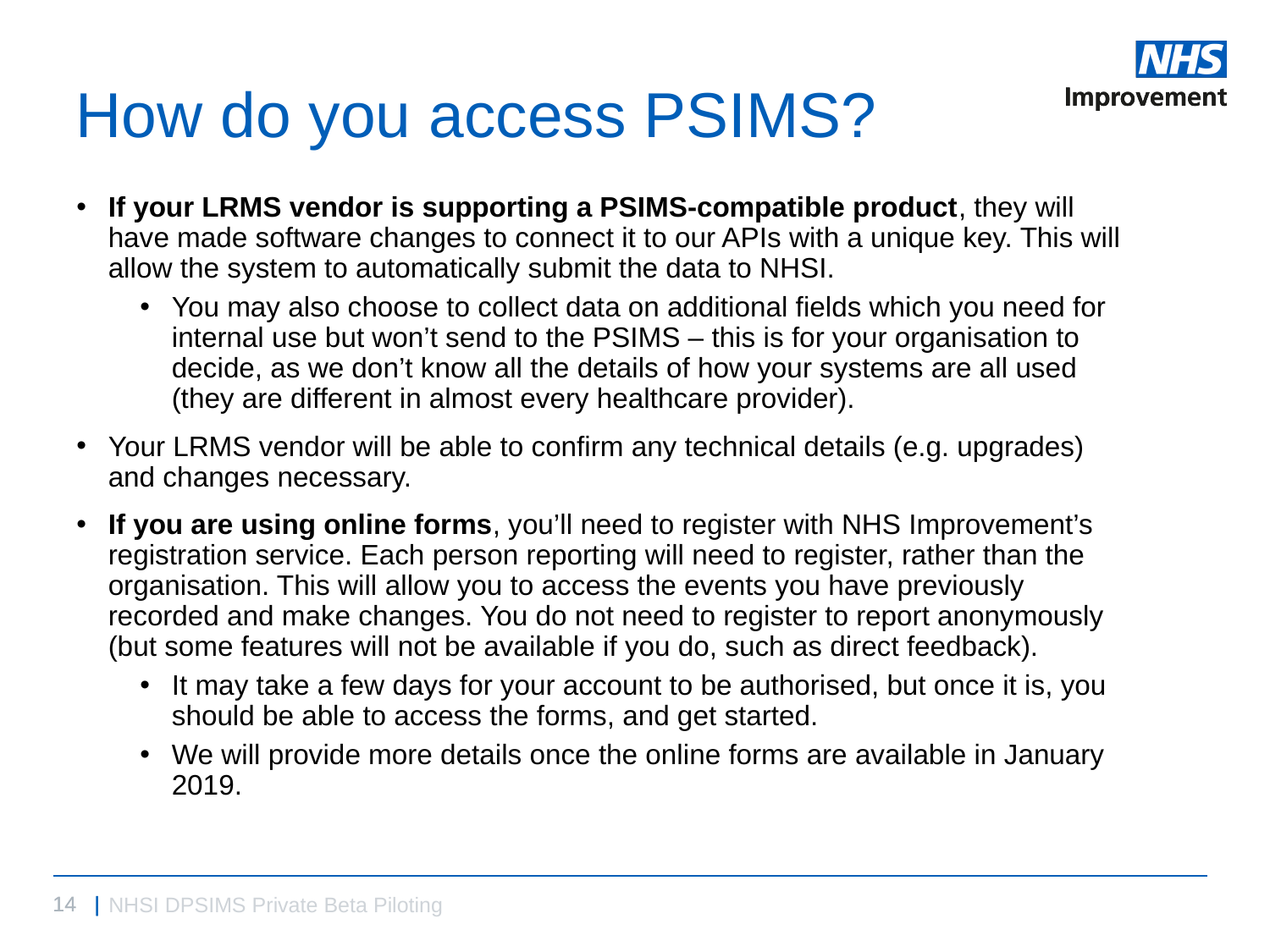

# How do you access PSIMS?
If your LRMS vendor is supporting a PSIMS-compatible product, they will have made software changes to connect it to our APIs with a unique key. This will allow the system to automatically submit the data to NHSI.
You may also choose to collect data on additional fields which you need for internal use but won’t send to the PSIMS – this is for your organisation to decide, as we don’t know all the details of how your systems are all used (they are different in almost every healthcare provider).
Your LRMS vendor will be able to confirm any technical details (e.g. upgrades) and changes necessary.
If you are using online forms, you’ll need to register with NHS Improvement’s registration service. Each person reporting will need to register, rather than the organisation. This will allow you to access the events you have previously recorded and make changes. You do not need to register to report anonymously (but some features will not be available if you do, such as direct feedback).
It may take a few days for your account to be authorised, but once it is, you should be able to access the forms, and get started.
We will provide more details once the online forms are available in January 2019.

NHSI DPSIMS Private Beta Piloting